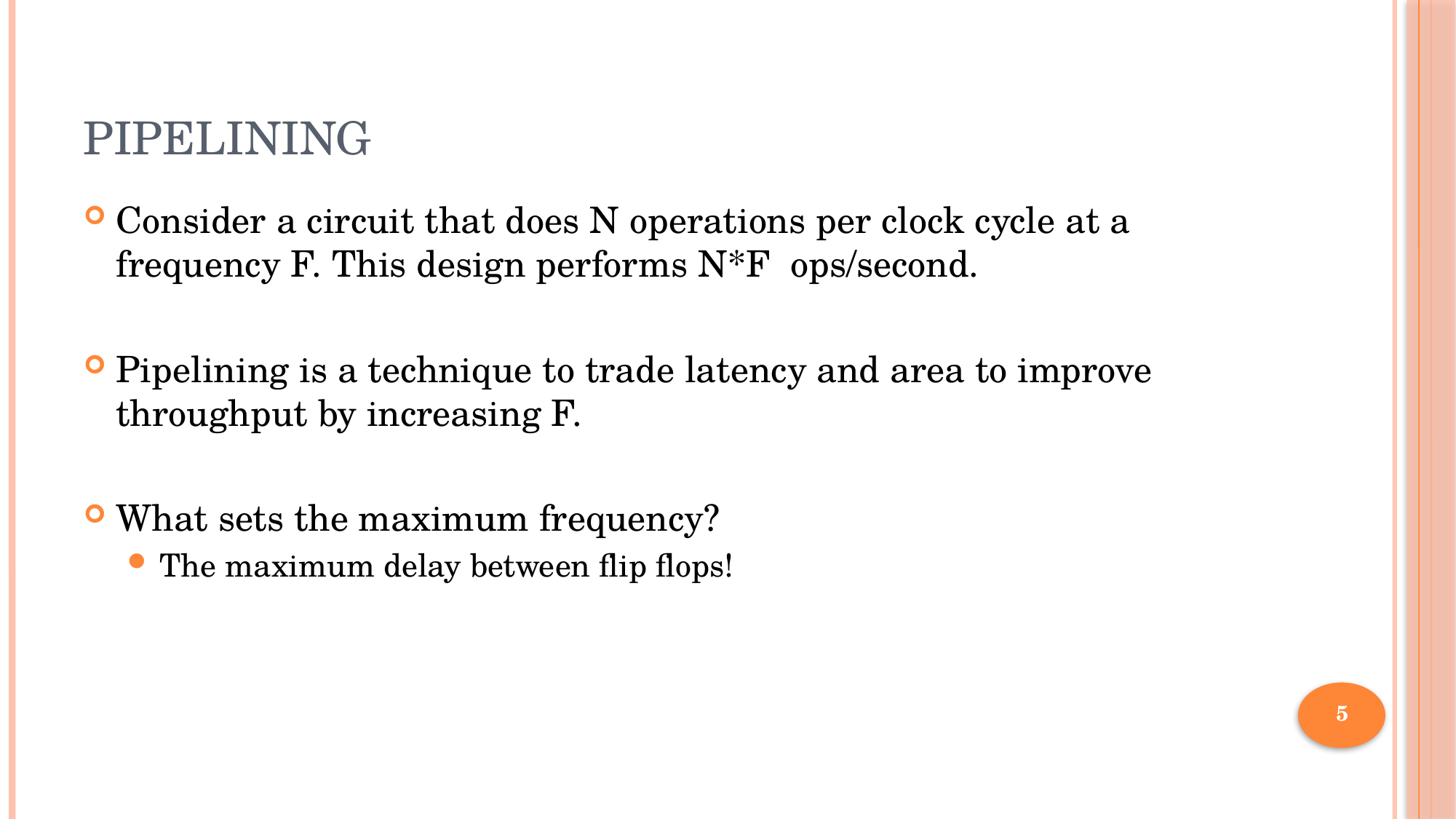

# Pipelining
Consider a circuit that does N operations per clock cycle at a frequency F. This design performs N*F  ops/second.

Pipelining is a technique to trade latency and area to improve throughput by increasing F.

What sets the maximum frequency?
The maximum delay between flip flops!

5